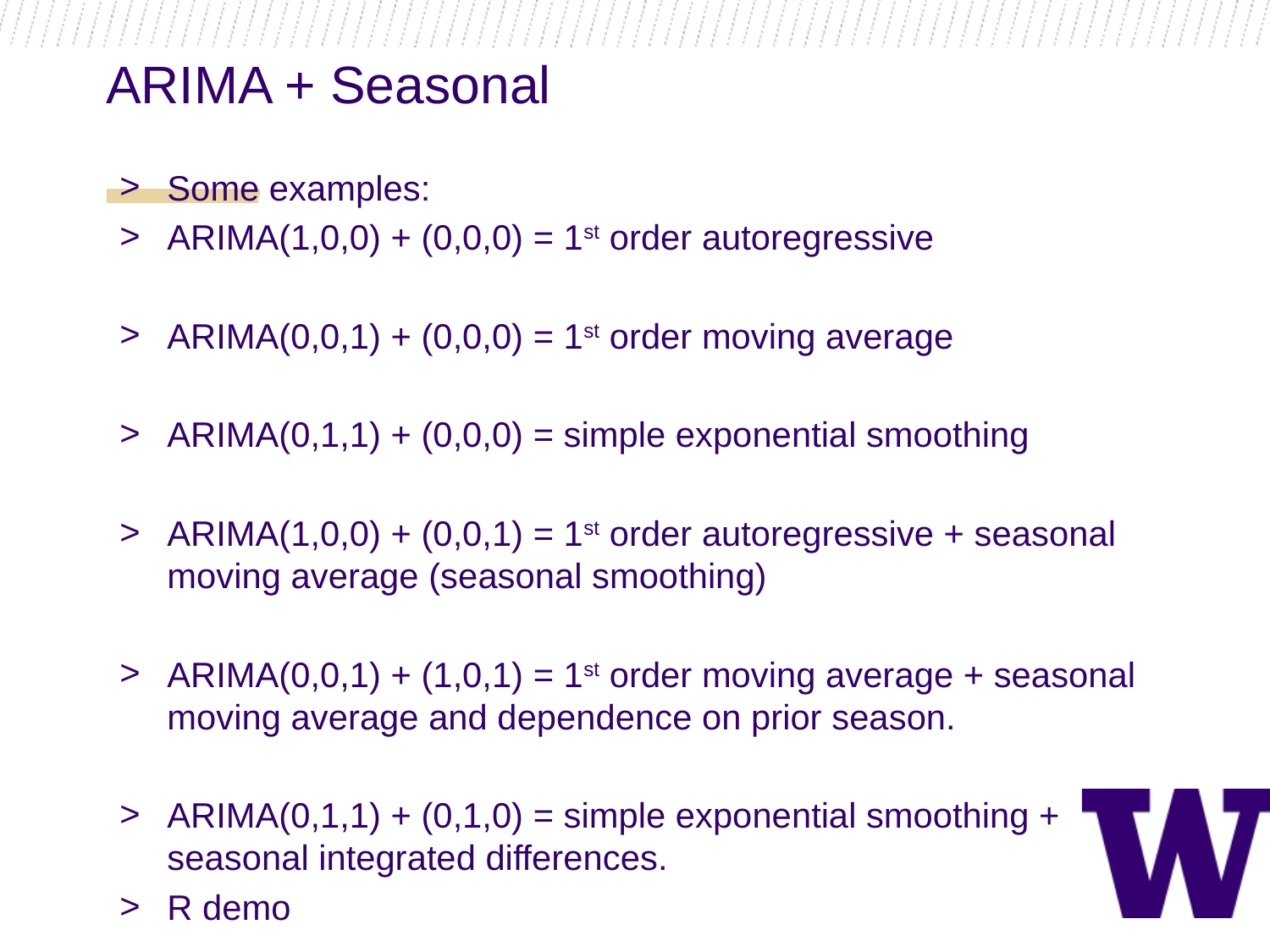

ARIMA + Seasonal
Some examples:
ARIMA(1,0,0) + (0,0,0) = 1st order autoregressive

ARIMA(0,0,1) + (0,0,0) = 1st order moving average

ARIMA(0,1,1) + (0,0,0) = simple exponential smoothing

ARIMA(1,0,0) + (0,0,1) = 1st order autoregressive + seasonal moving average (seasonal smoothing)

ARIMA(0,0,1) + (1,0,1) = 1st order moving average + seasonal moving average and dependence on prior season.

ARIMA(0,1,1) + (0,1,0) = simple exponential smoothing + seasonal integrated differences.
R demo